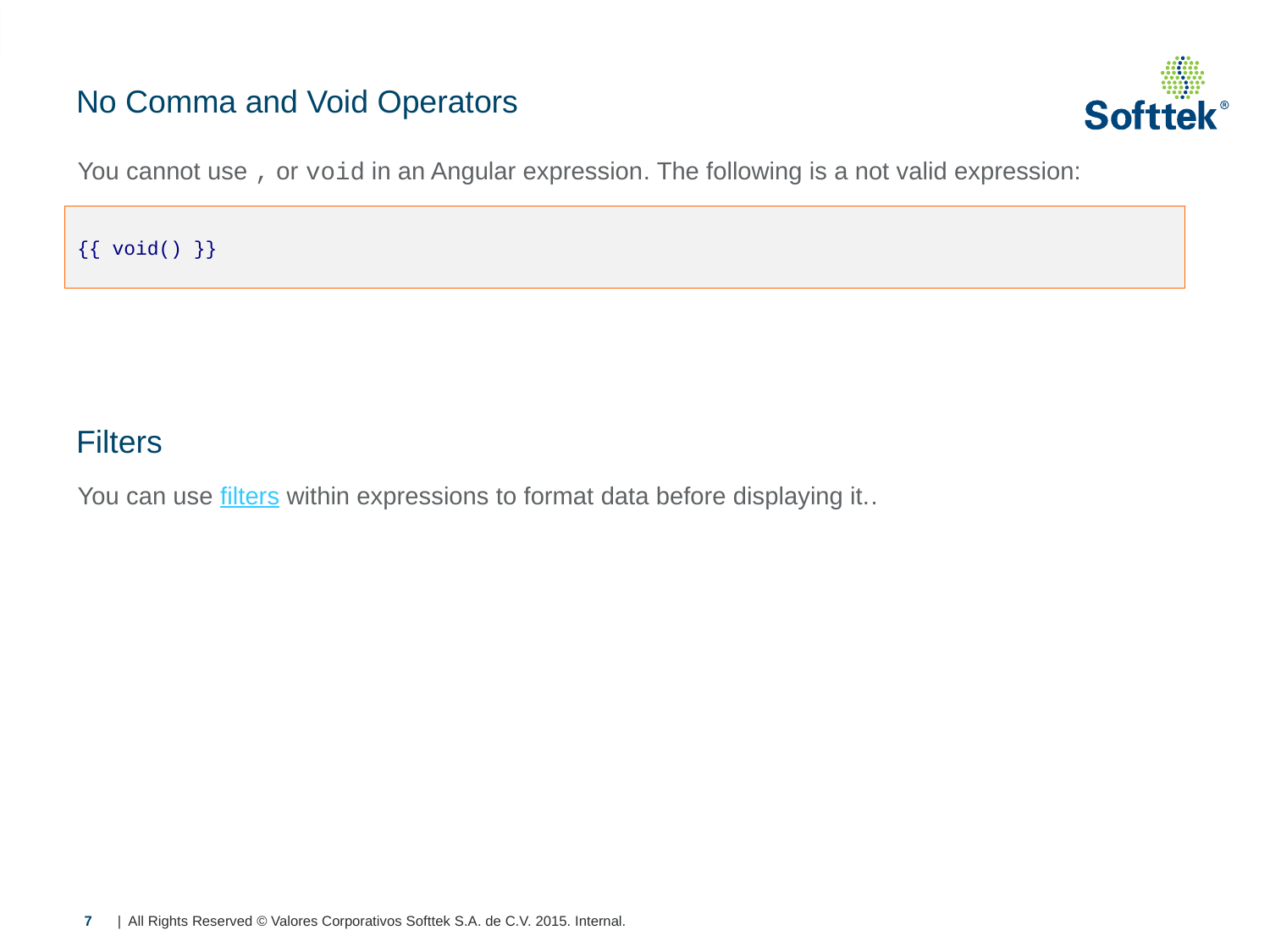

# No Comma and Void Operators
You cannot use , or void in an Angular expression. The following is a not valid expression:

{{ void() }}

Filters
You can use filters within expressions to format data before displaying it..

7